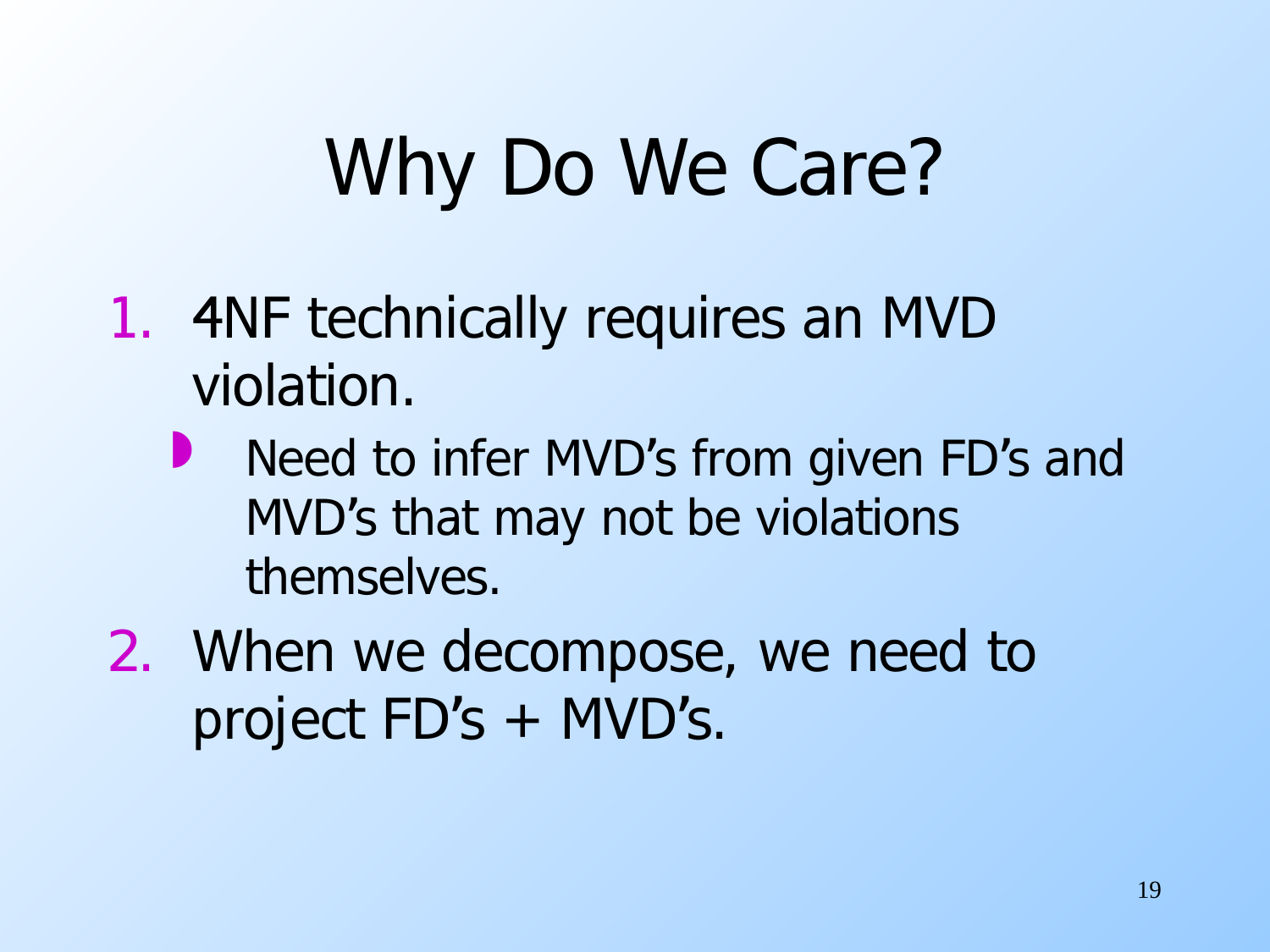

# Why Do We Care?
4NF technically requires an MVD violation.
Need to infer MVD’s from given FD’s and MVD’s that may not be violations themselves.
When we decompose, we need to project FD’s + MVD’s.
19